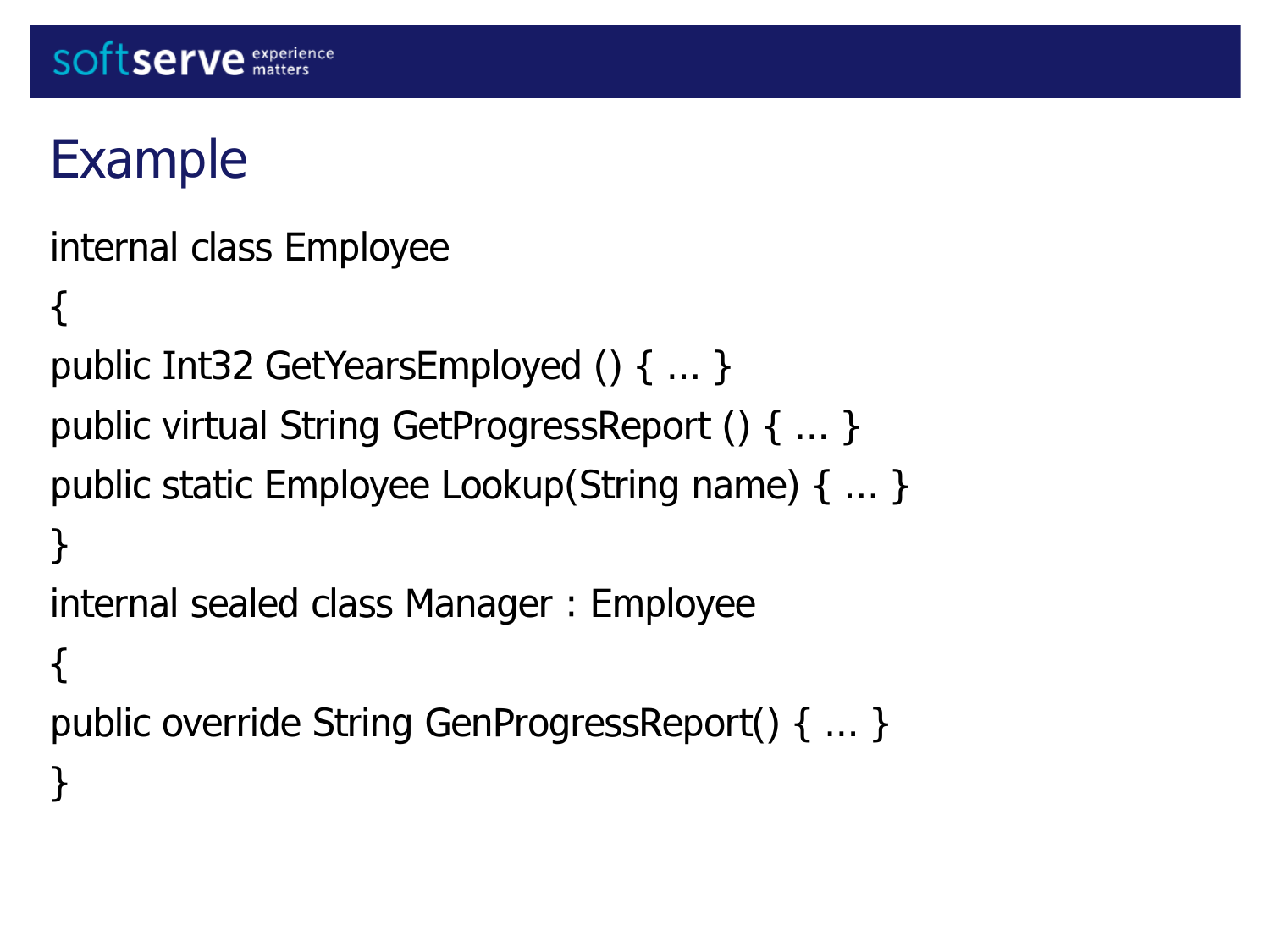

Example
internal class Employee
{
public Int32 GetYearsEmployed () { ... }
public virtual String GetProgressReport () { ... }
public static Employee Lookup(String name) { ... }
}
internal sealed class Manager : Employee
{
public override String GenProgressReport() { ... }
}